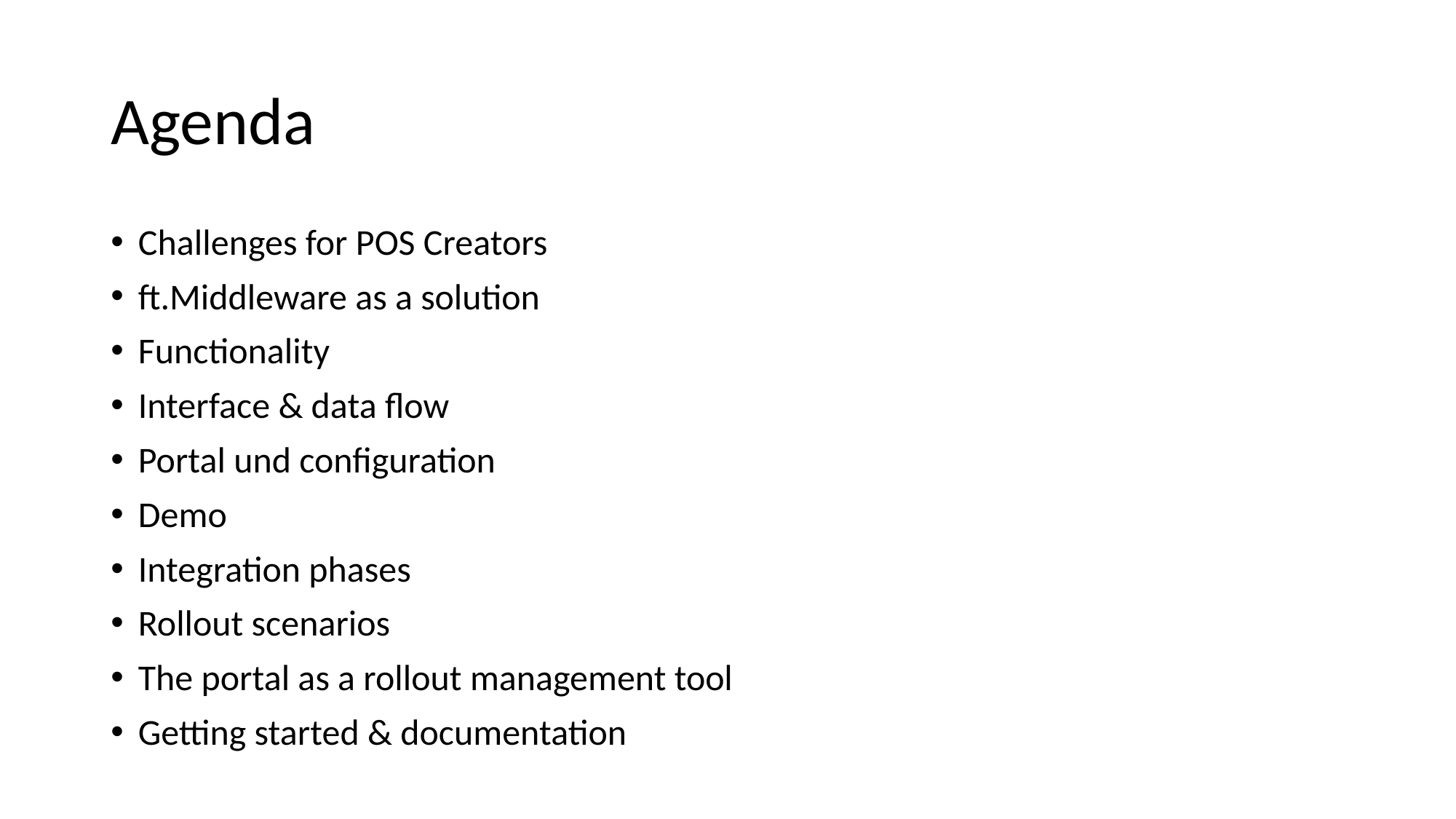

# Agenda
Challenges for POS Creators
ft.Middleware as a solution
Functionality
Interface & data flow
Portal und configuration
Demo
Integration phases
Rollout scenarios
The portal as a rollout management tool
Getting started & documentation